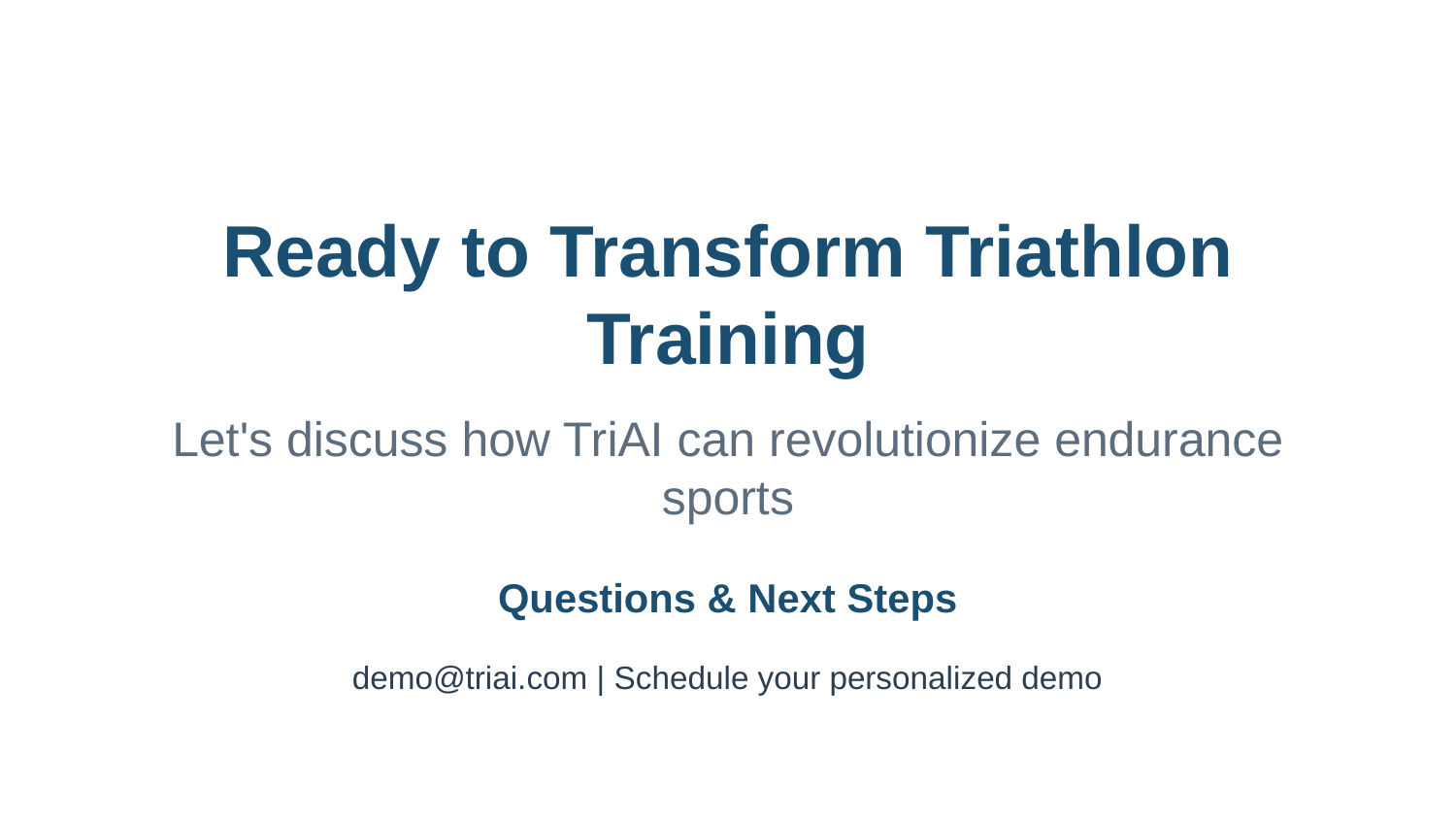

Ready to Transform Triathlon Training
Let's discuss how TriAI can revolutionize endurance sports
Questions & Next Steps
demo@triai.com | Schedule your personalized demo